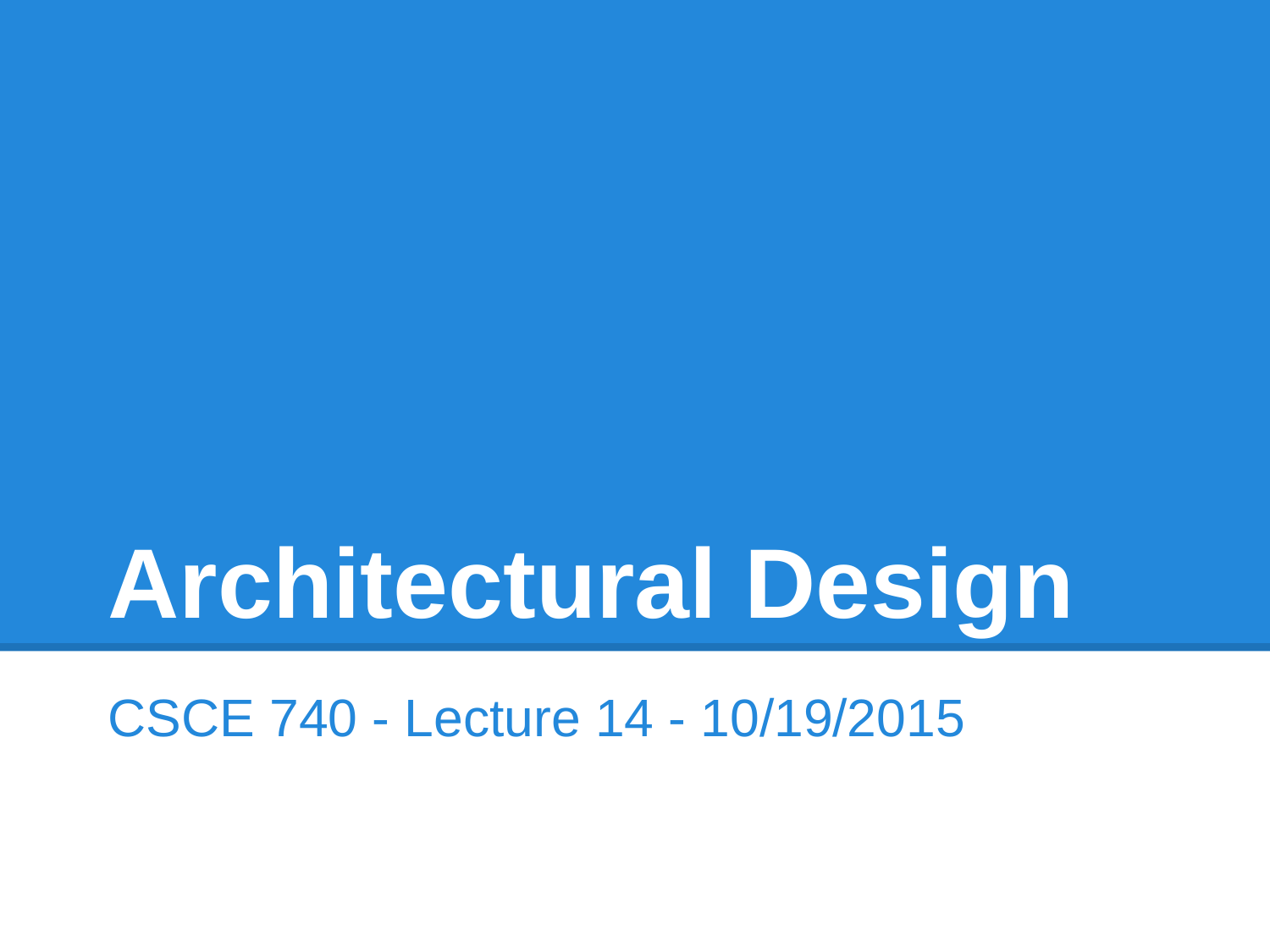

# Architectural Design
CSCE 740 - Lecture 14 - 10/19/2015